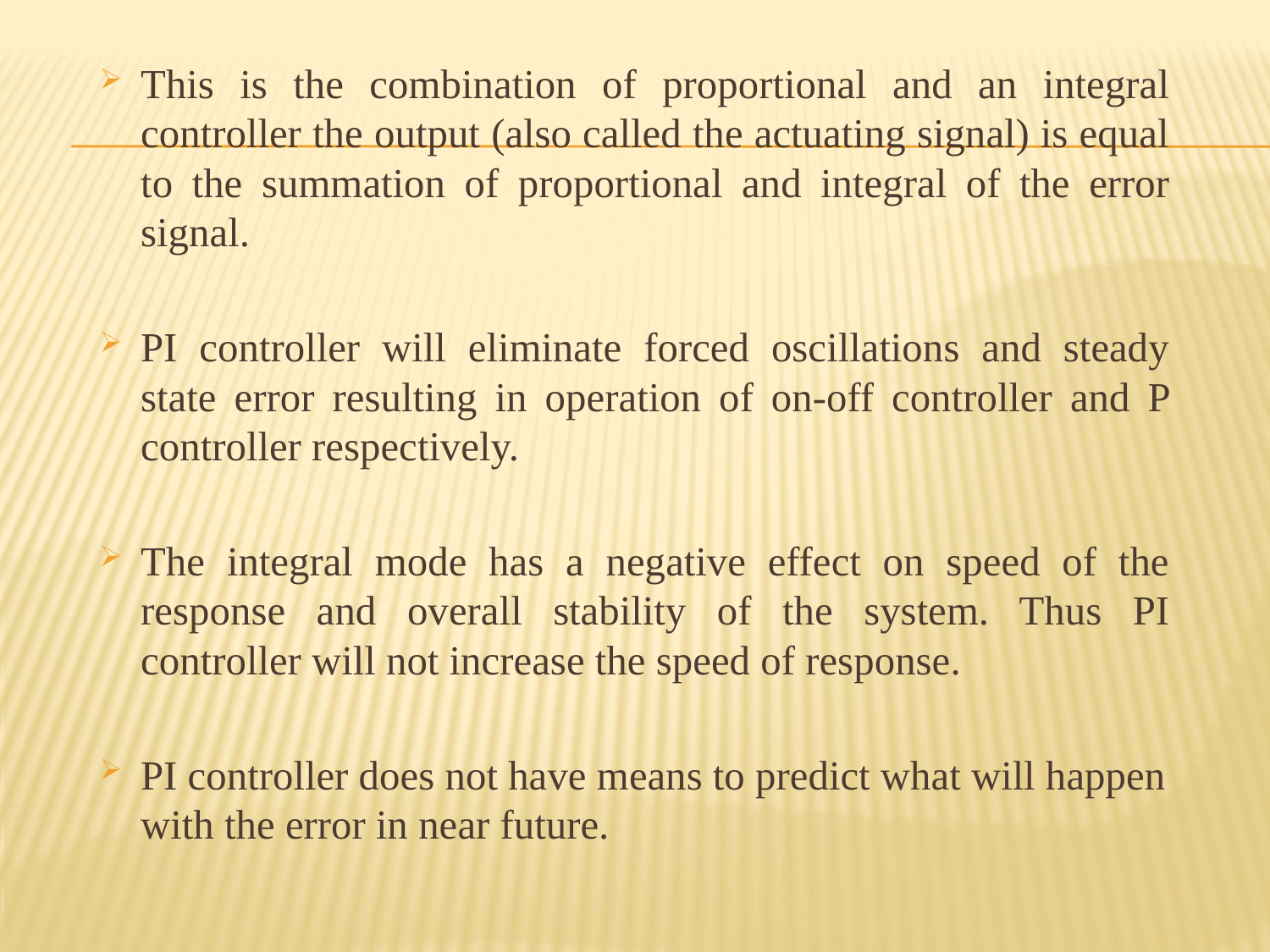

This is the combination of proportional and an integral controller the output (also called the actuating signal) is equal to the summation of proportional and integral of the error signal.

PI controller will eliminate forced oscillations and steady state error resulting in operation of on-off controller and P controller respectively.

The integral mode has a negative effect on speed of the response and overall stability of the system. Thus PI controller will not increase the speed of response.

PI controller does not have means to predict what will happen with the error in near future.